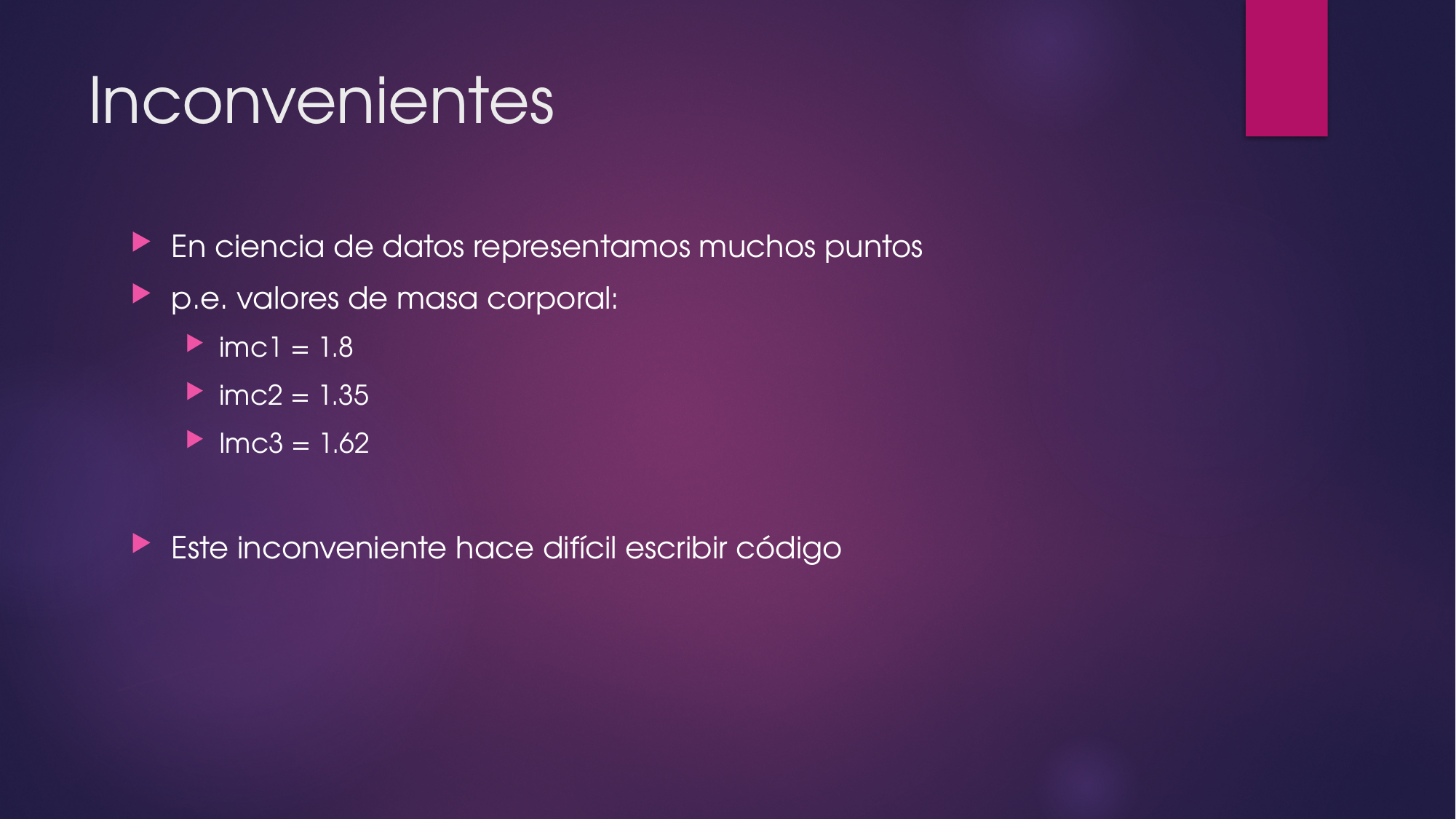

# Inconvenientes
En ciencia de datos representamos muchos puntos
p.e. valores de masa corporal:
imc1 = 1.8
imc2 = 1.35
Imc3 = 1.62

Este inconveniente hace difícil escribir código